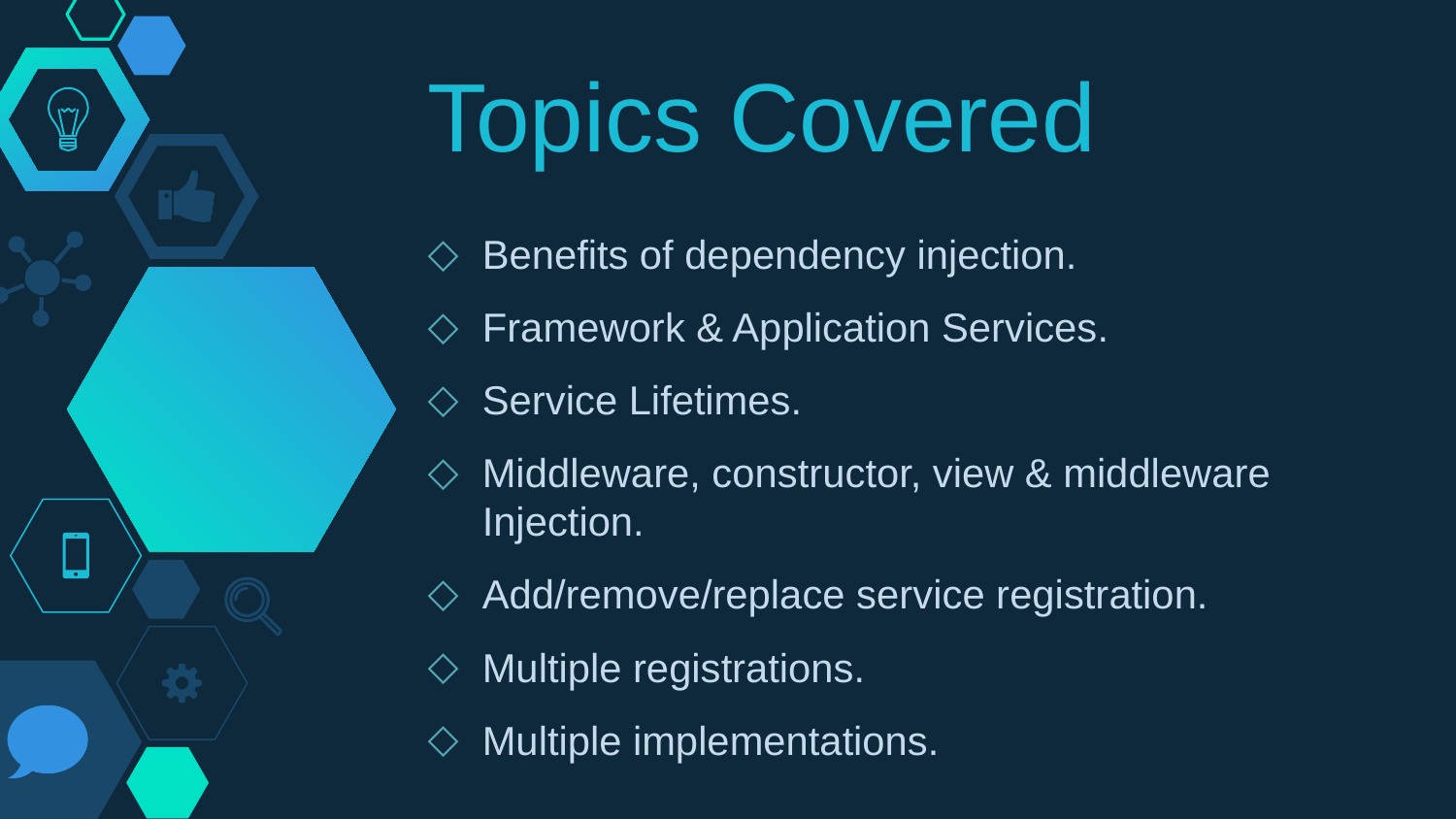

# Topics Covered
Benefits of dependency injection.
Framework & Application Services.
Service Lifetimes.
Middleware, constructor, view & middleware Injection.
Add/remove/replace service registration.
Multiple registrations.
Multiple implementations.